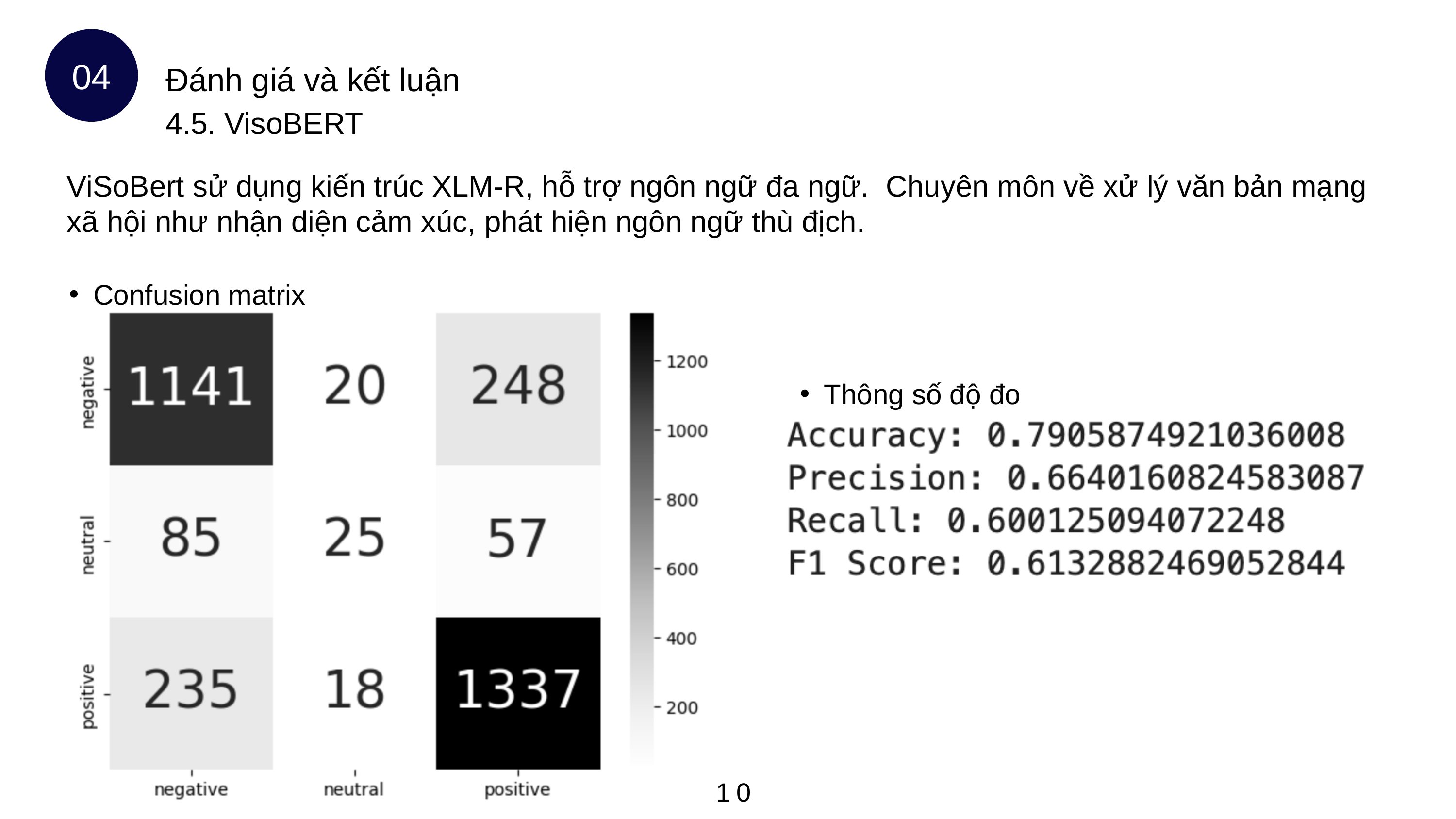

Đánh giá và kết luận
04
4.5. VisoBERT
ViSoBert sử dụng kiến trúc XLM-R, hỗ trợ ngôn ngữ đa ngữ.  Chuyên môn về xử lý văn bản mạng xã hội như nhận diện cảm xúc, phát hiện ngôn ngữ thù địch.
Confusion matrix

Thông số độ đo

10